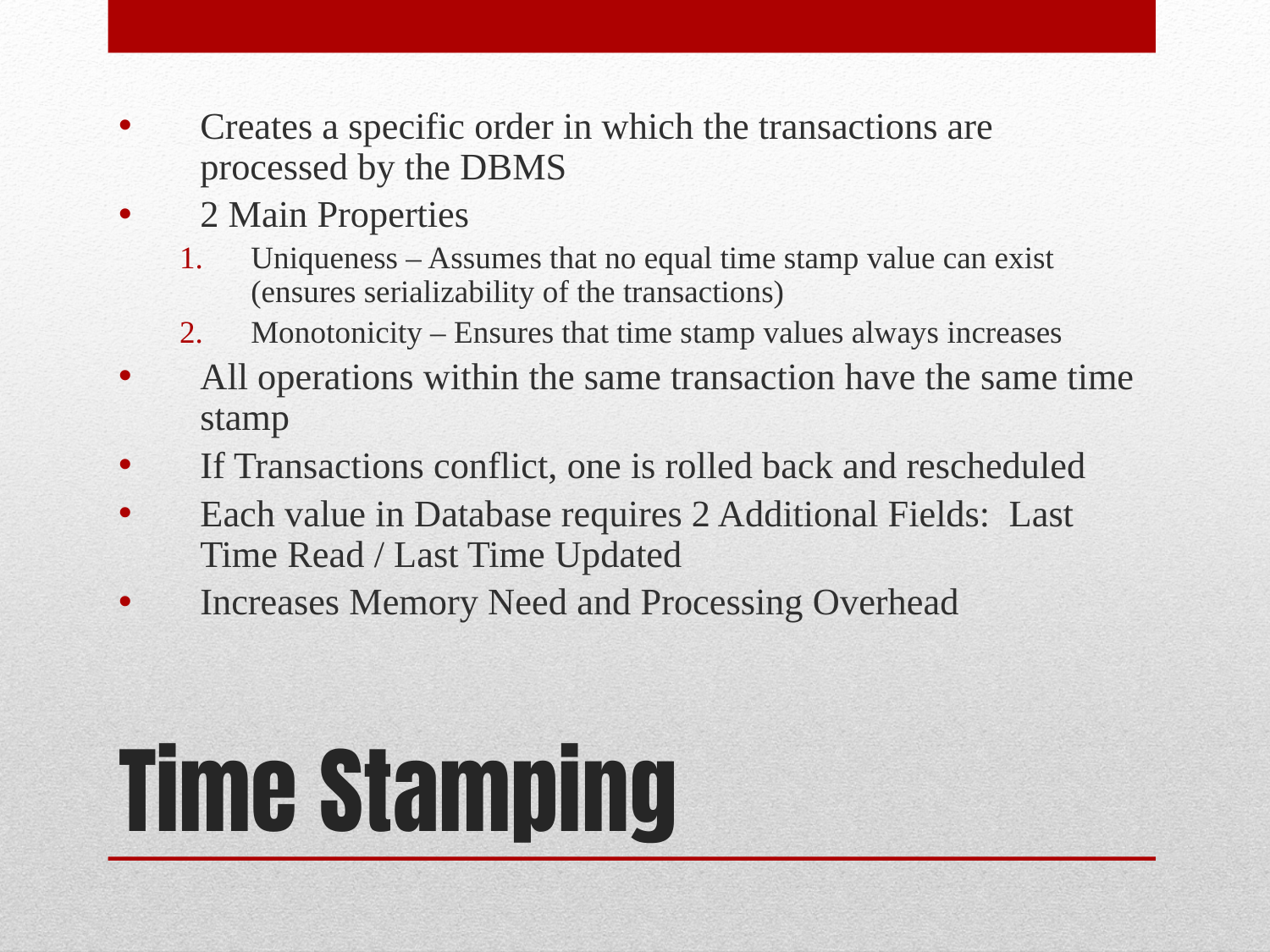

Creates a specific order in which the transactions are processed by the DBMS
2 Main Properties
Uniqueness – Assumes that no equal time stamp value can exist (ensures serializability of the transactions)
Monotonicity – Ensures that time stamp values always increases
All operations within the same transaction have the same time stamp
If Transactions conflict, one is rolled back and rescheduled
Each value in Database requires 2 Additional Fields:  Last Time Read / Last Time Updated
Increases Memory Need and Processing Overhead
# Time Stamping